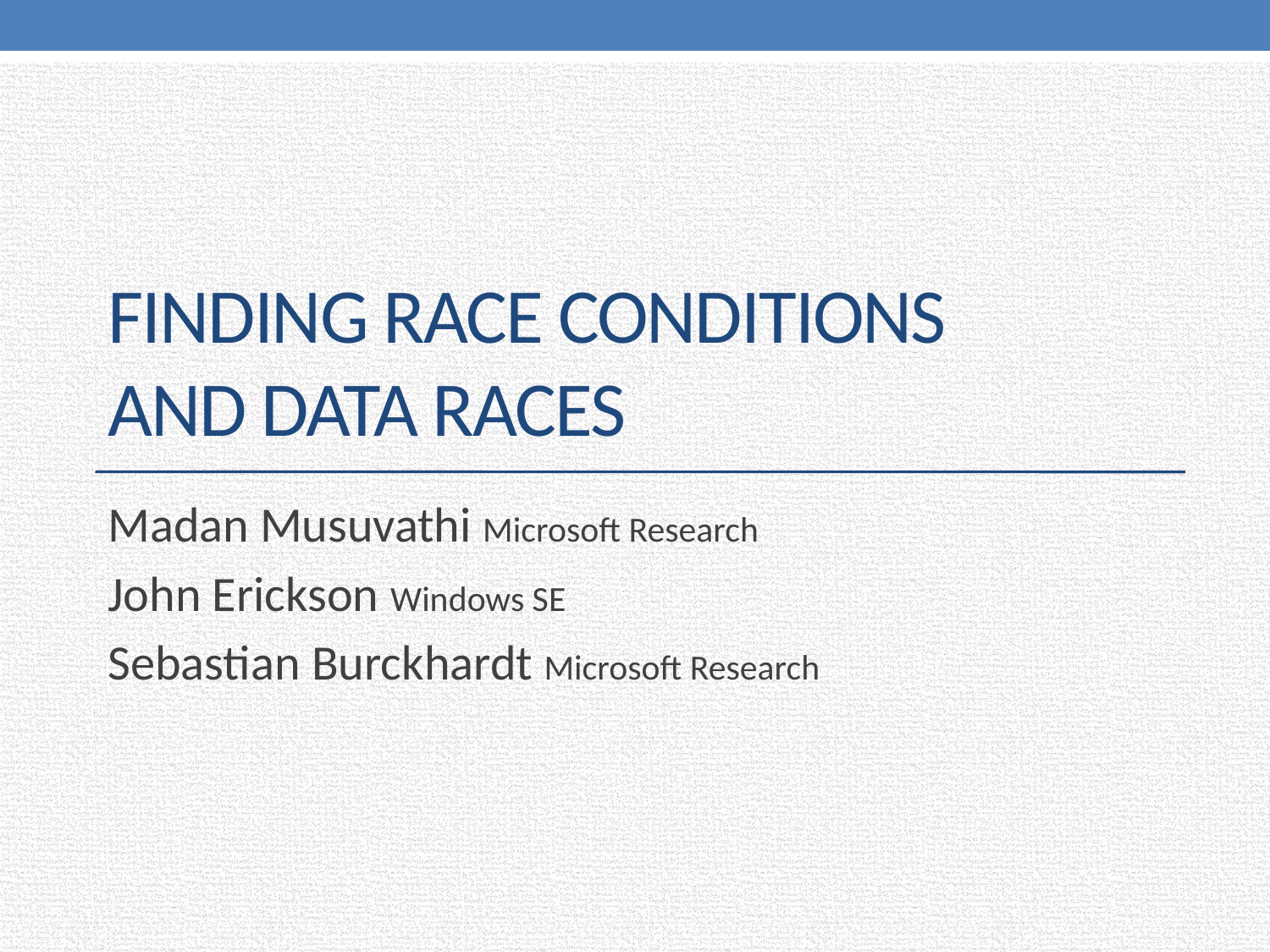

# Finding Race Conditions and Data Races
Madan Musuvathi Microsoft Research
John Erickson Windows SE
Sebastian Burckhardt Microsoft Research